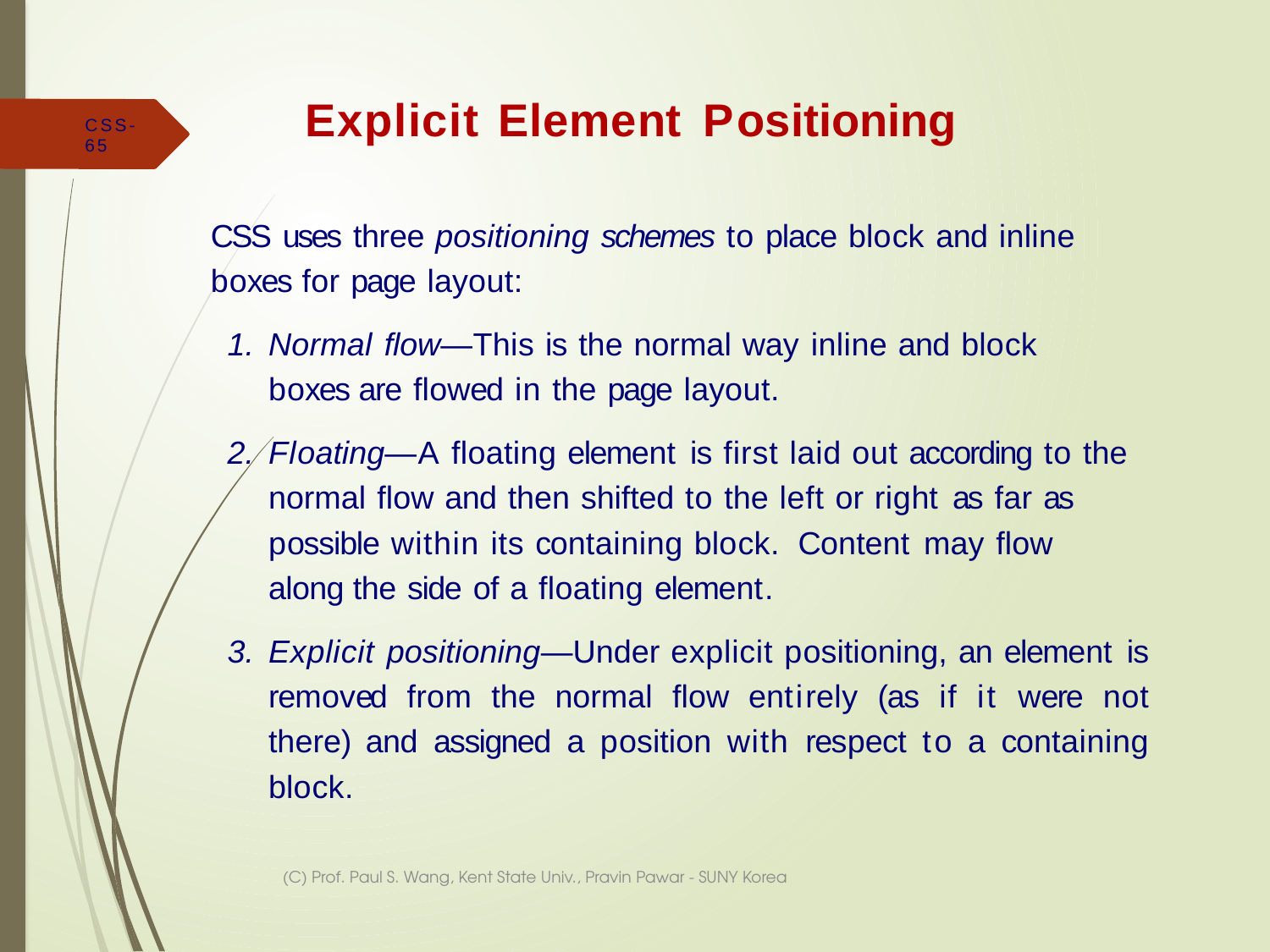

# Explicit Element Positioning
CSS-65
CSS uses three positioning schemes to place block and inline boxes for page layout:

Normal flow—This is the normal way inline and block boxes are flowed in the page layout.

Floating—A floating element is first laid out according to the normal flow and then shifted to the left or right as far as possible within its containing block.  Content may flow along the side of a floating element.

Explicit positioning—Under explicit positioning, an element is removed from the normal flow entirely (as if it were not there) and assigned a position with respect to a containing block.
(C) Prof. Paul S. Wang, Kent State Univ., Pravin Pawar - SUNY Korea